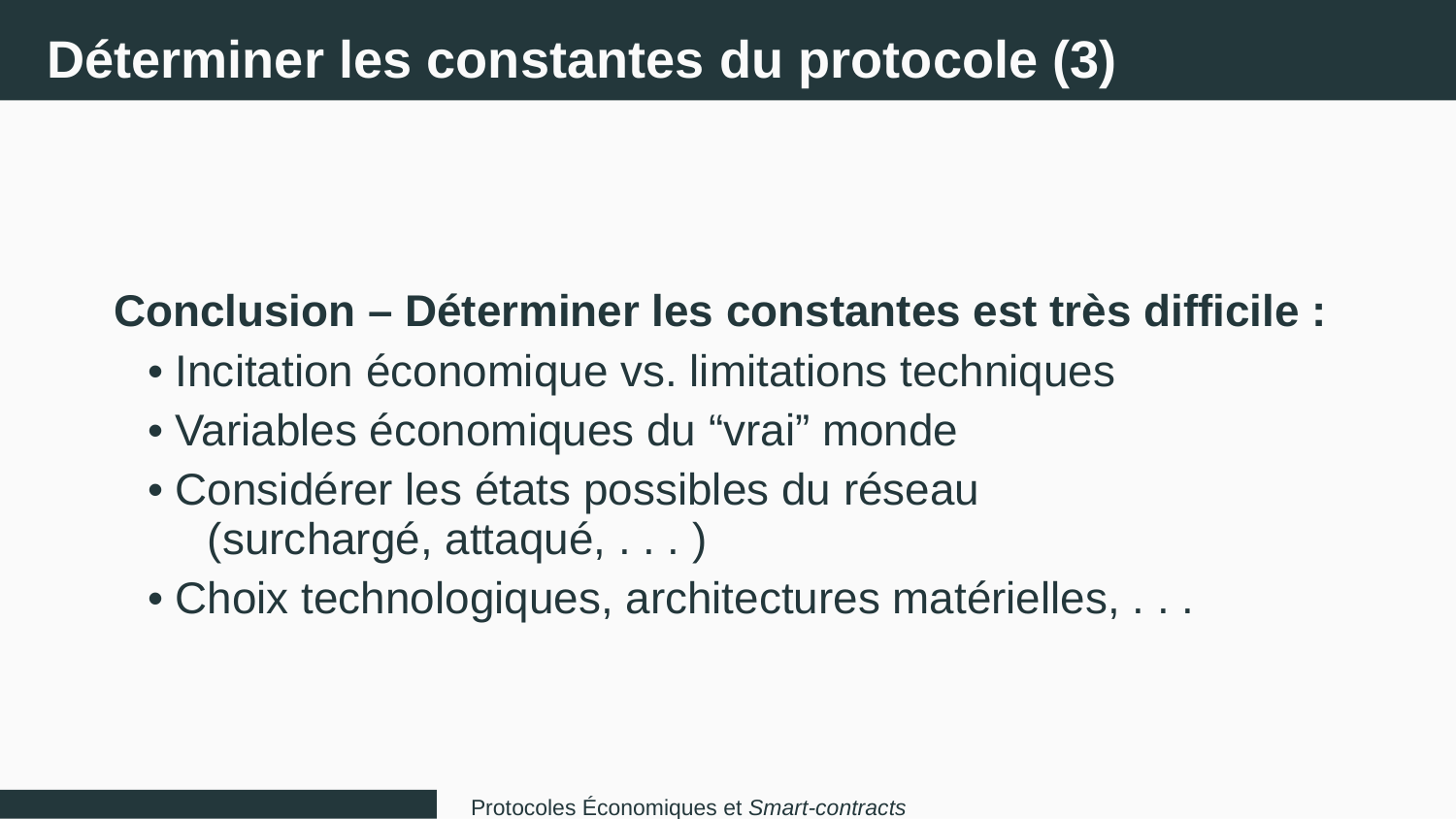

Déterminer les constantes du protocole (3)
Conclusion – Déterminer les constantes est très difficile :
• Incitation économique vs. limitations techniques
• Variables économiques du “vrai” monde
• Considérer les états possibles du réseau
(surchargé, attaqué, . . . )
• Choix technologiques, architectures matérielles, . . .

Protocoles Économiques et Smart-contracts